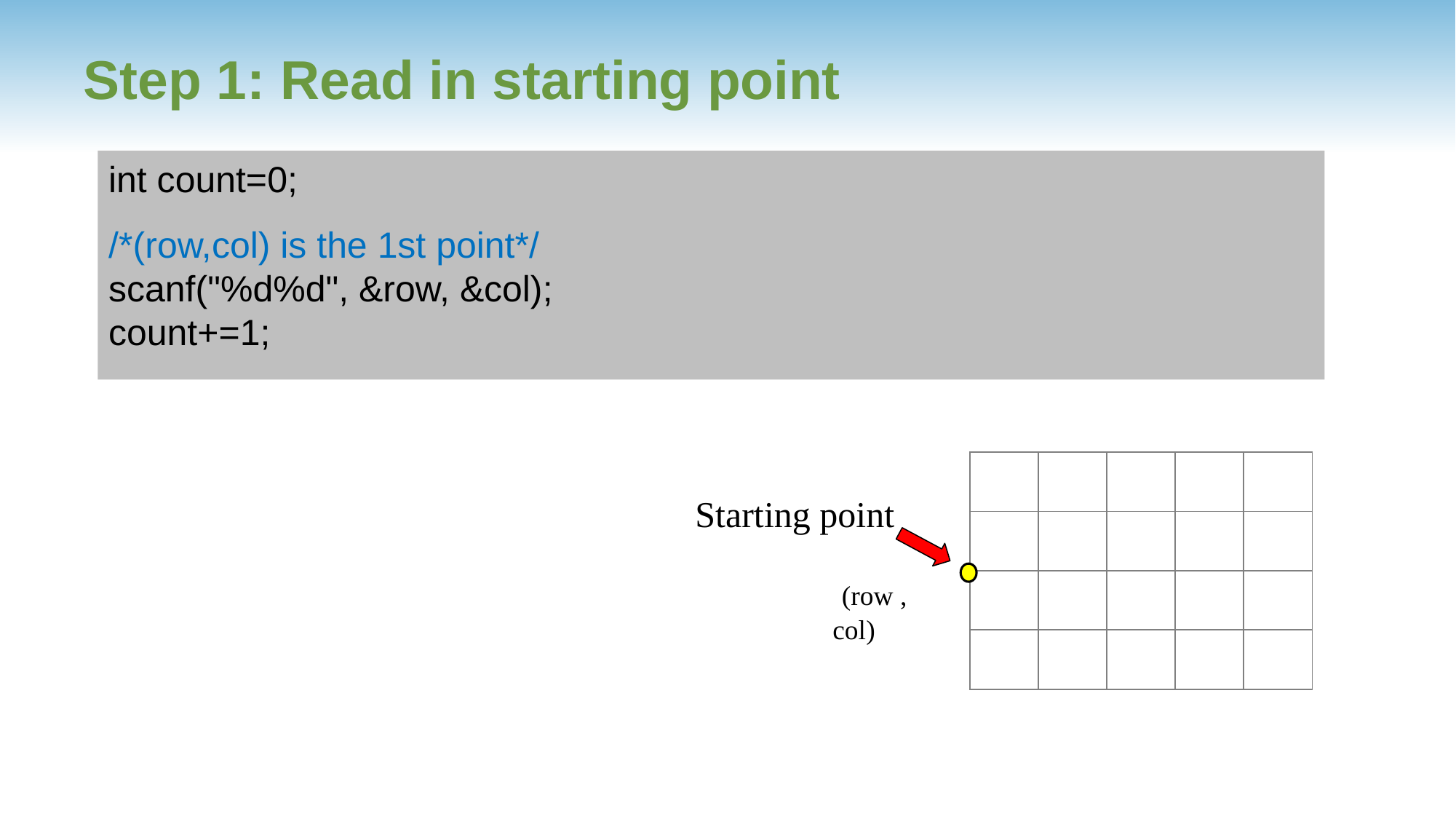

# Step 1: Read in starting point
int count=0;

/*(row,col) is the 1st point*/
scanf("%d%d", &row, &col);
count+=1;

|  |  |  |  |  |
| --- | --- | --- | --- | --- |
|  |  |  |  |  |
|  |  |  |  |  |
|  |  |  |  |  |
 Starting point

 (row , col)